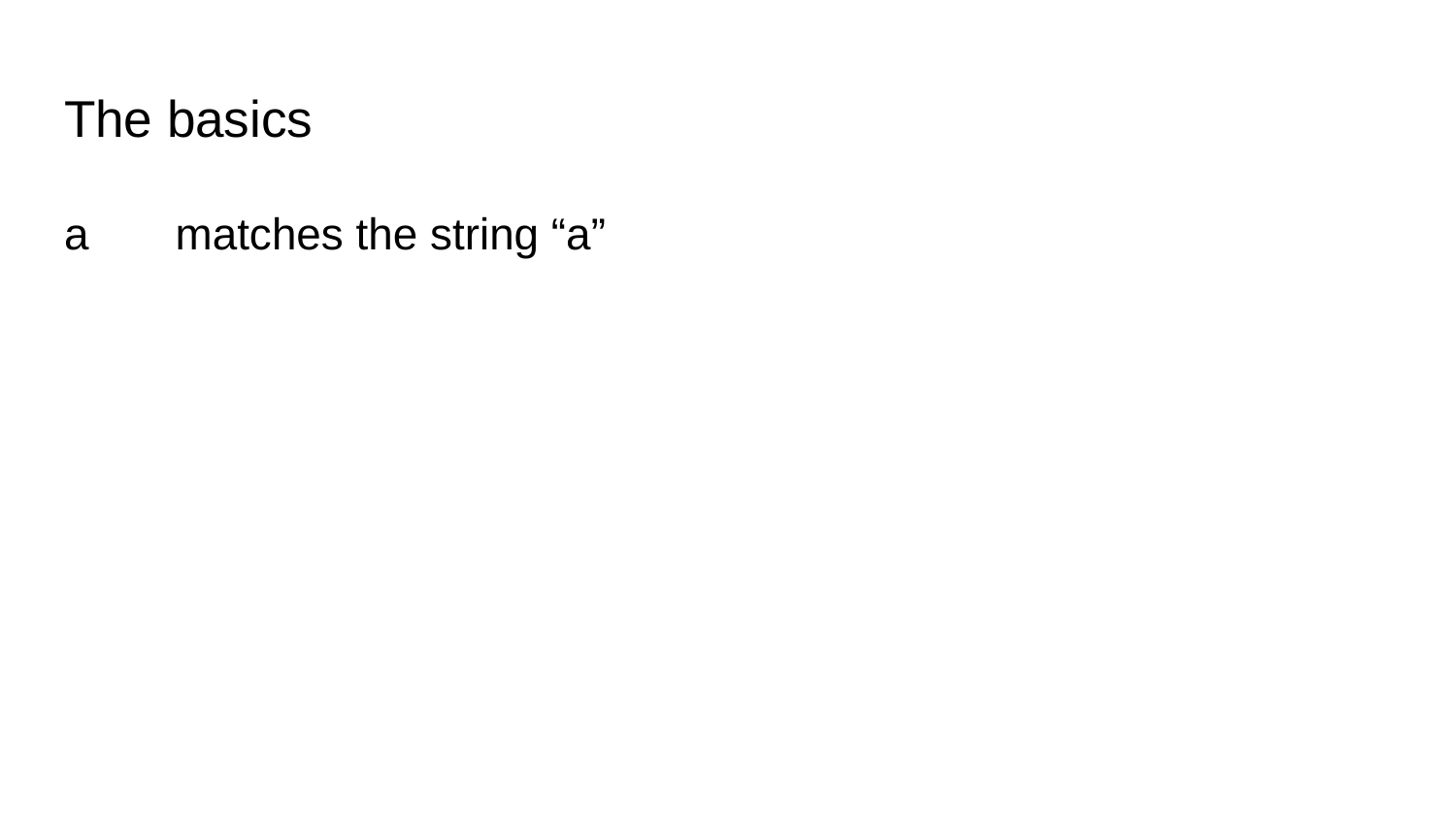

# The basics
a       matches the string “a”